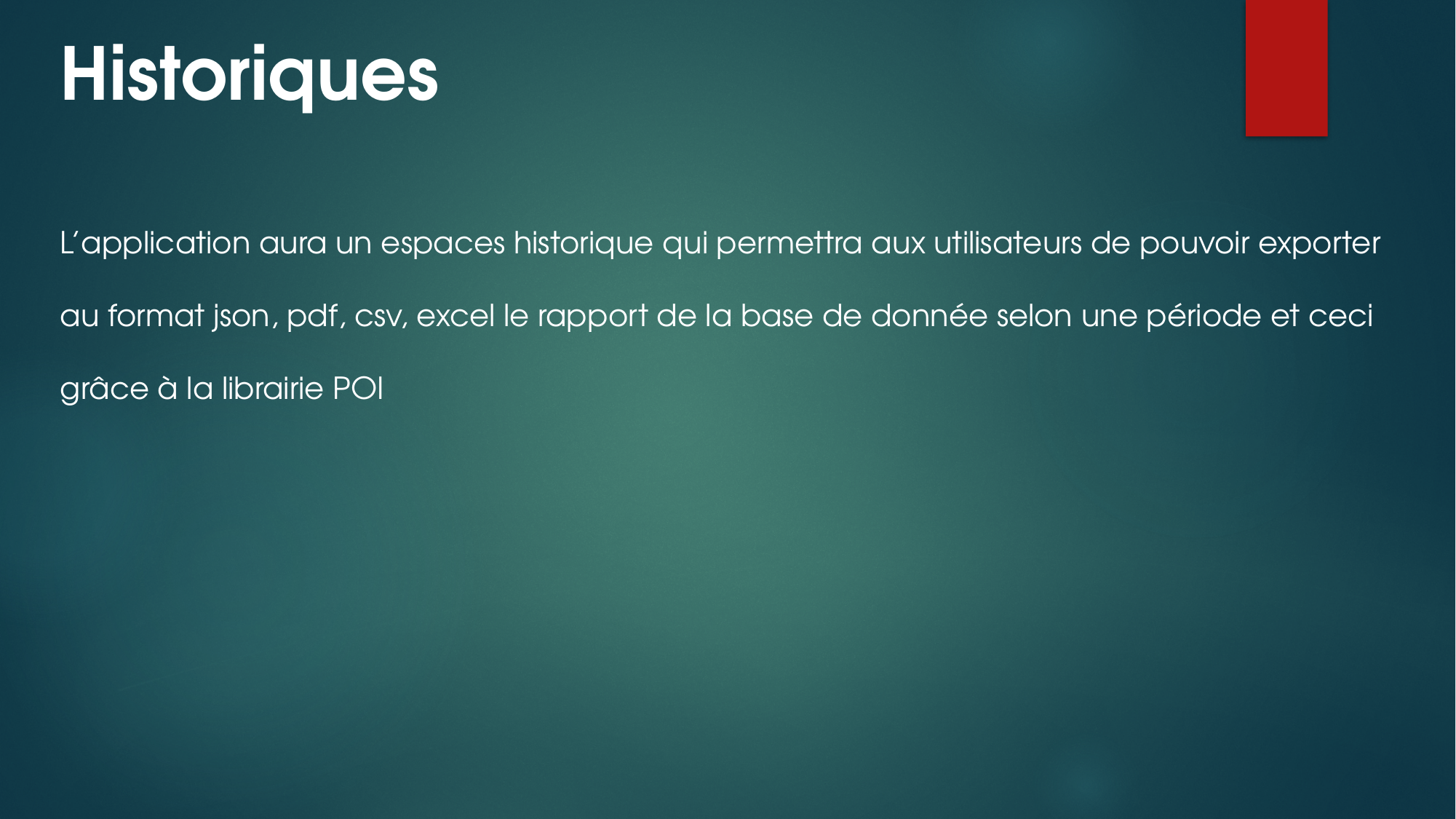

Historiques
L’application aura un espaces historique qui permettra aux utilisateurs de pouvoir exporter au format json, pdf, csv, excel le rapport de la base de donnée selon une période et ceci grâce à la librairie POI